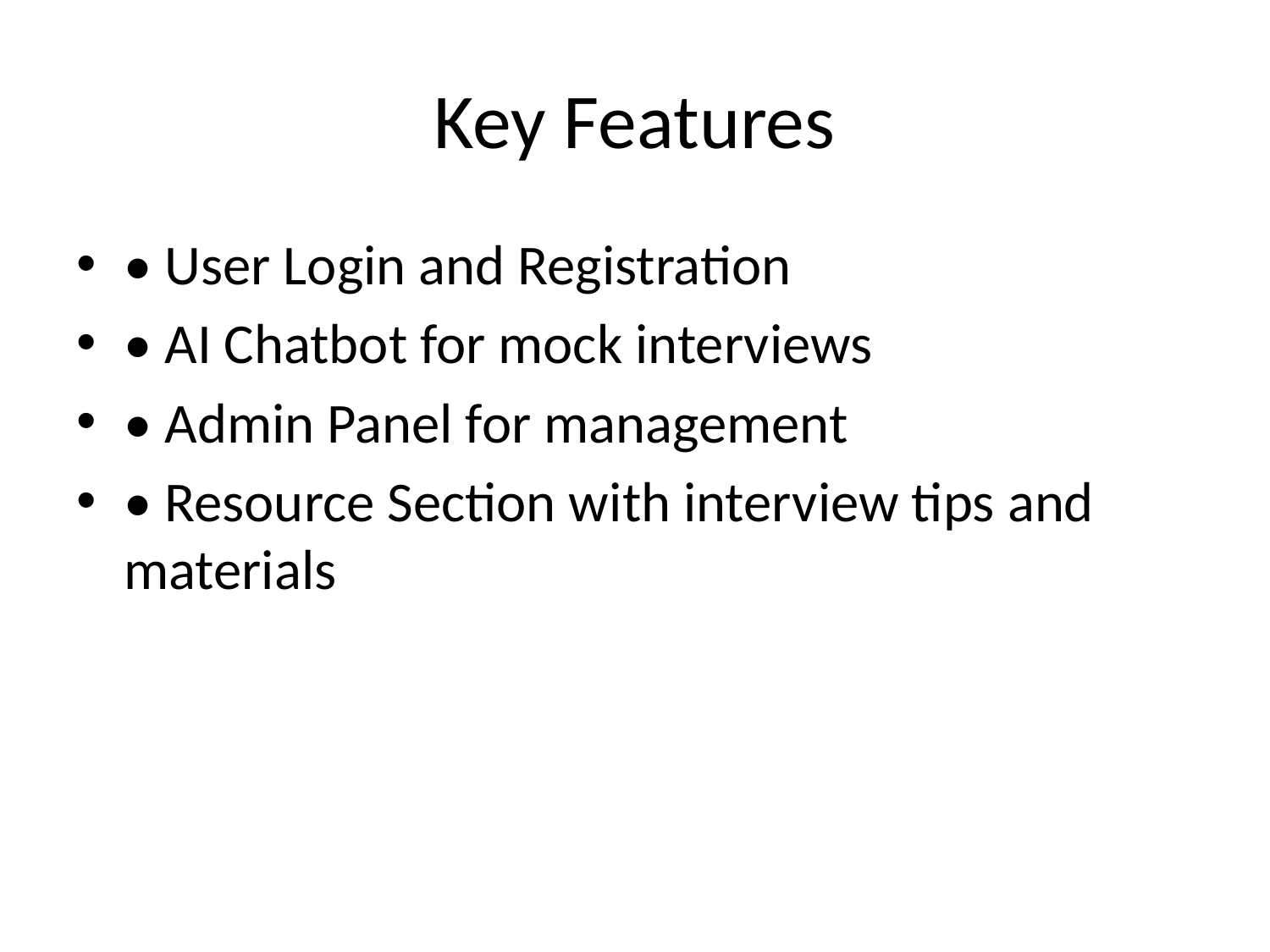

# Key Features
• User Login and Registration
• AI Chatbot for mock interviews
• Admin Panel for management
• Resource Section with interview tips and materials